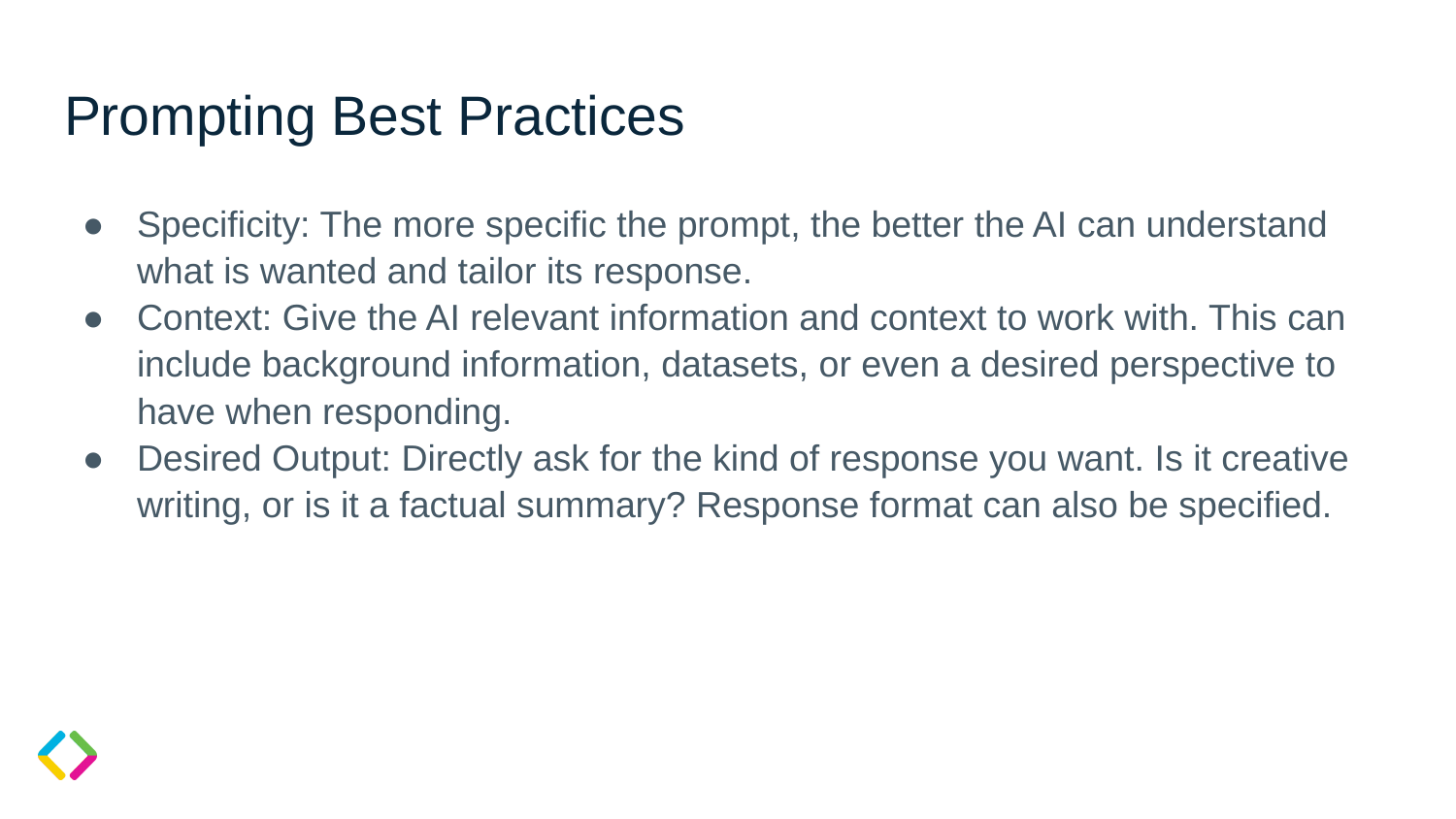

# Prompting Best Practices
Specificity: The more specific the prompt, the better the AI can understand what is wanted and tailor its response.
Context: Give the AI relevant information and context to work with. This can include background information, datasets, or even a desired perspective to have when responding.
Desired Output: Directly ask for the kind of response you want. Is it creative writing, or is it a factual summary? Response format can also be specified.